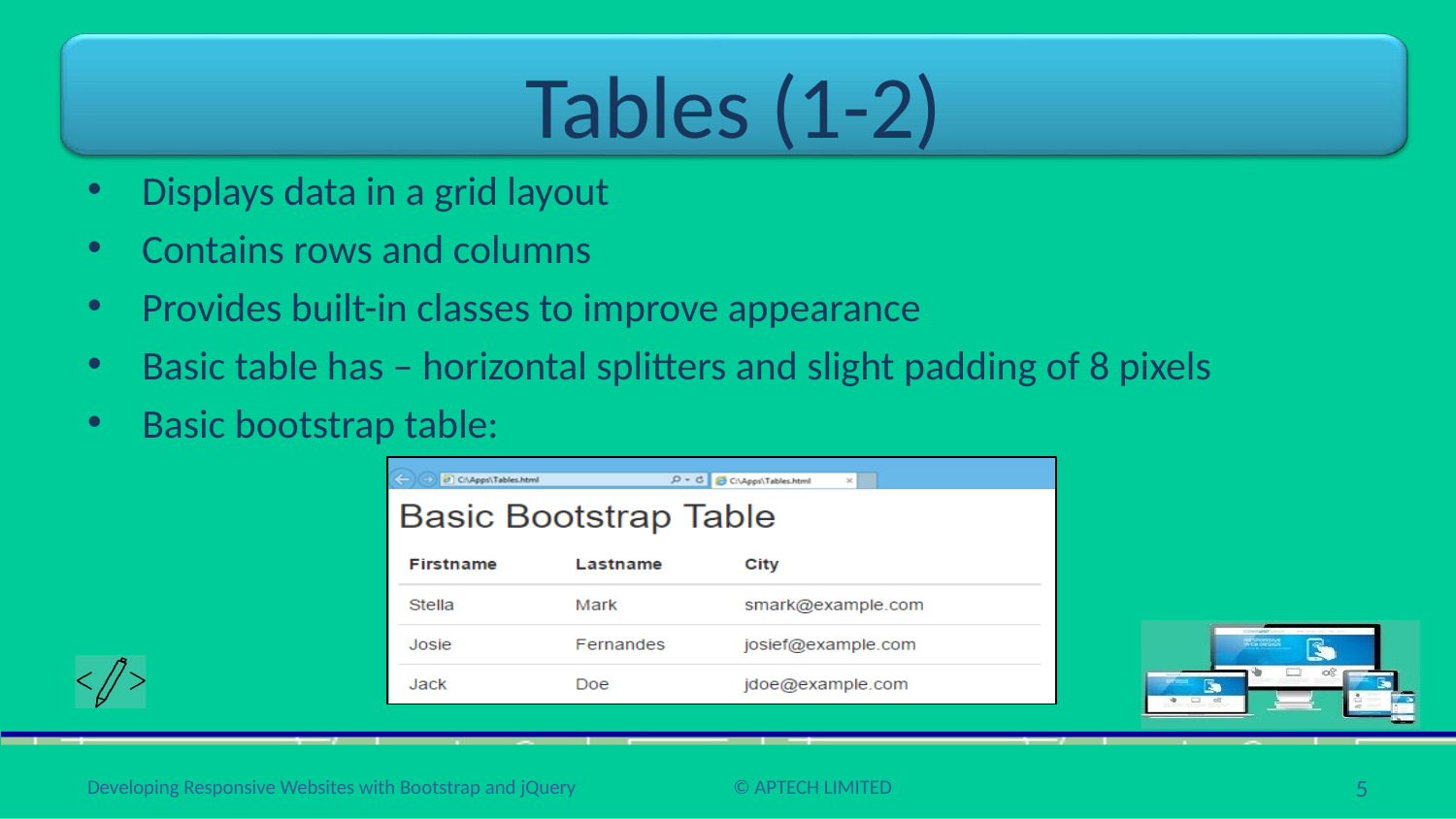

# Tables (1-2)
Displays data in a grid layout
Contains rows and columns
Provides built-in classes to improve appearance
Basic table has – horizontal splitters and slight padding of 8 pixels
Basic bootstrap table:

5
Developing Responsive Websites with Bootstrap and jQuery
© APTECH LIMITED